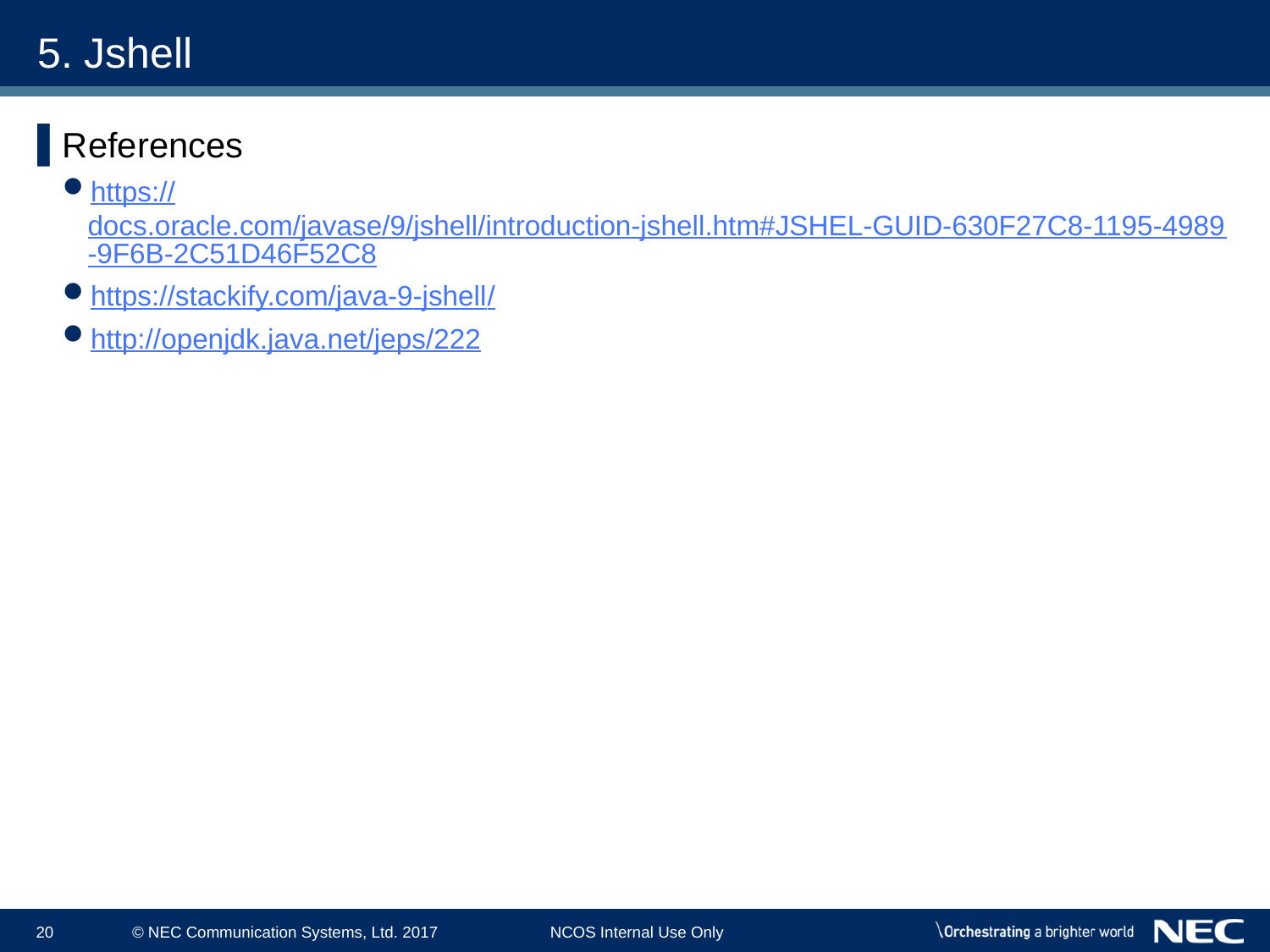

# 5. Jshell
References
https://docs.oracle.com/javase/9/jshell/introduction-jshell.htm#JSHEL-GUID-630F27C8-1195-4989-9F6B-2C51D46F52C8
https://stackify.com/java-9-jshell/
http://openjdk.java.net/jeps/222